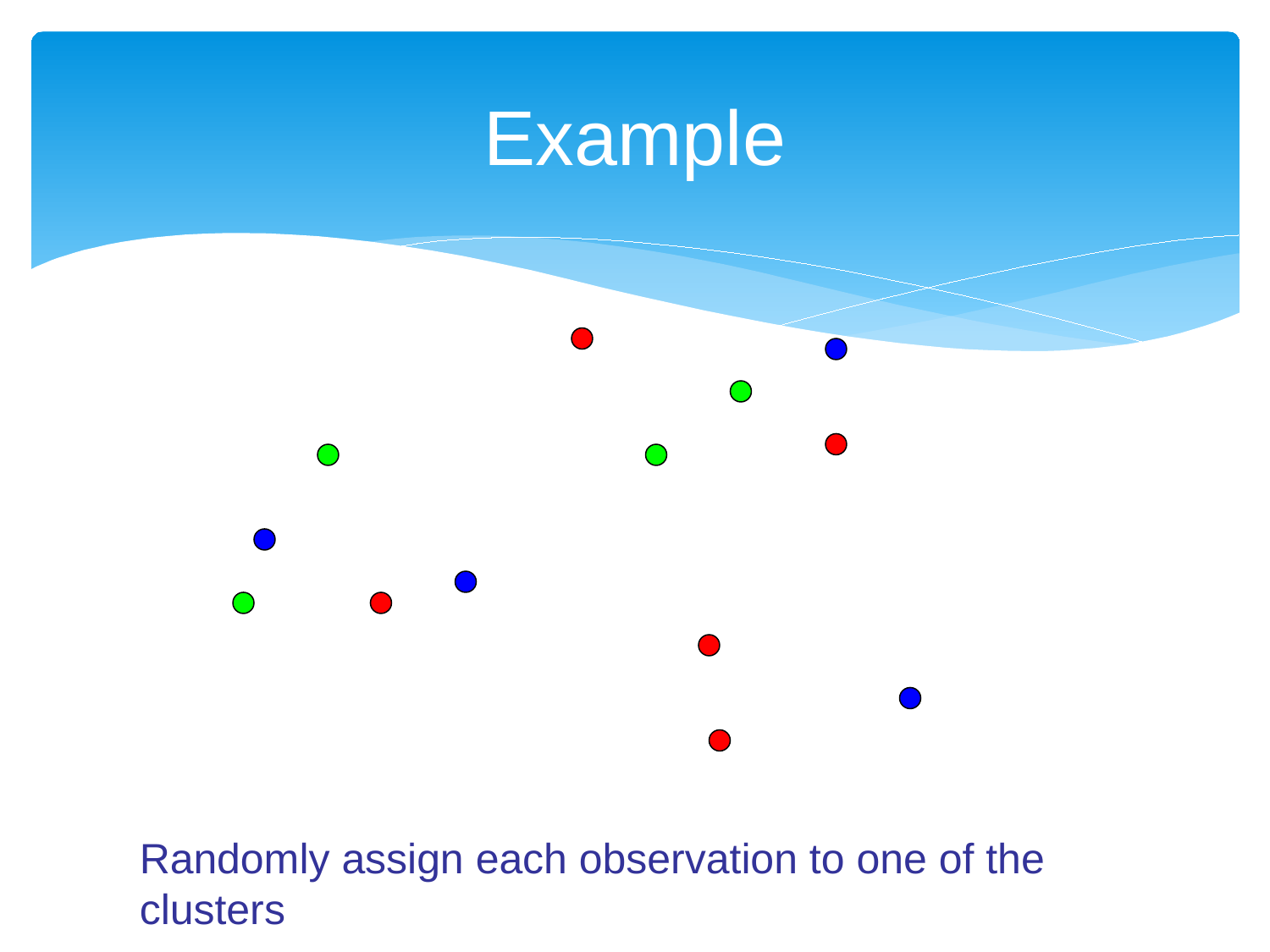

# Example

Randomly assign each observation to one of the clusters